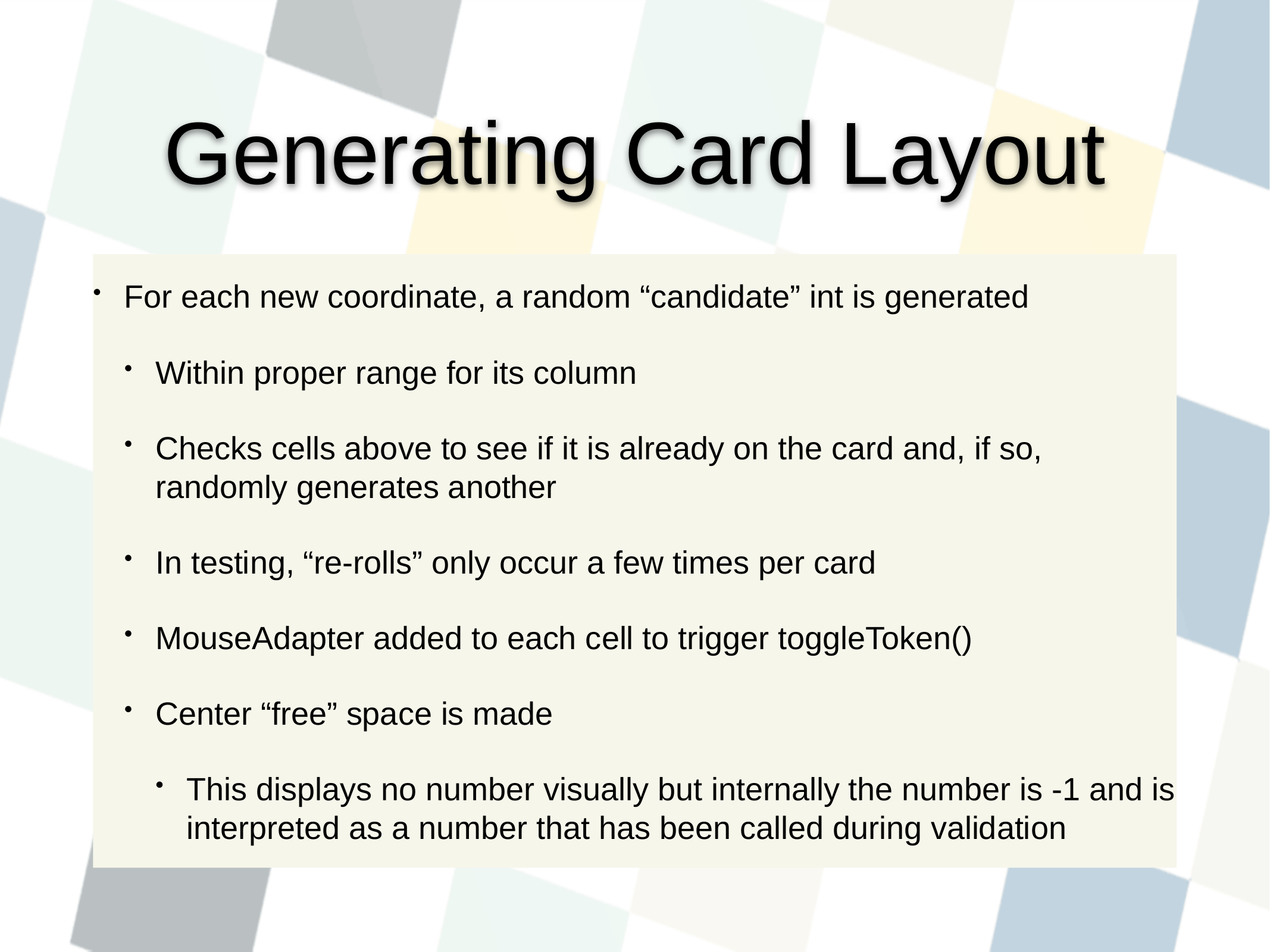

# Generating Card Layout
For each new coordinate, a random “candidate” int is generated
Within proper range for its column
Checks cells above to see if it is already on the card and, if so, randomly generates another
In testing, “re-rolls” only occur a few times per card
MouseAdapter added to each cell to trigger toggleToken()
Center “free” space is made
This displays no number visually but internally the number is -1 and is interpreted as a number that has been called during validation